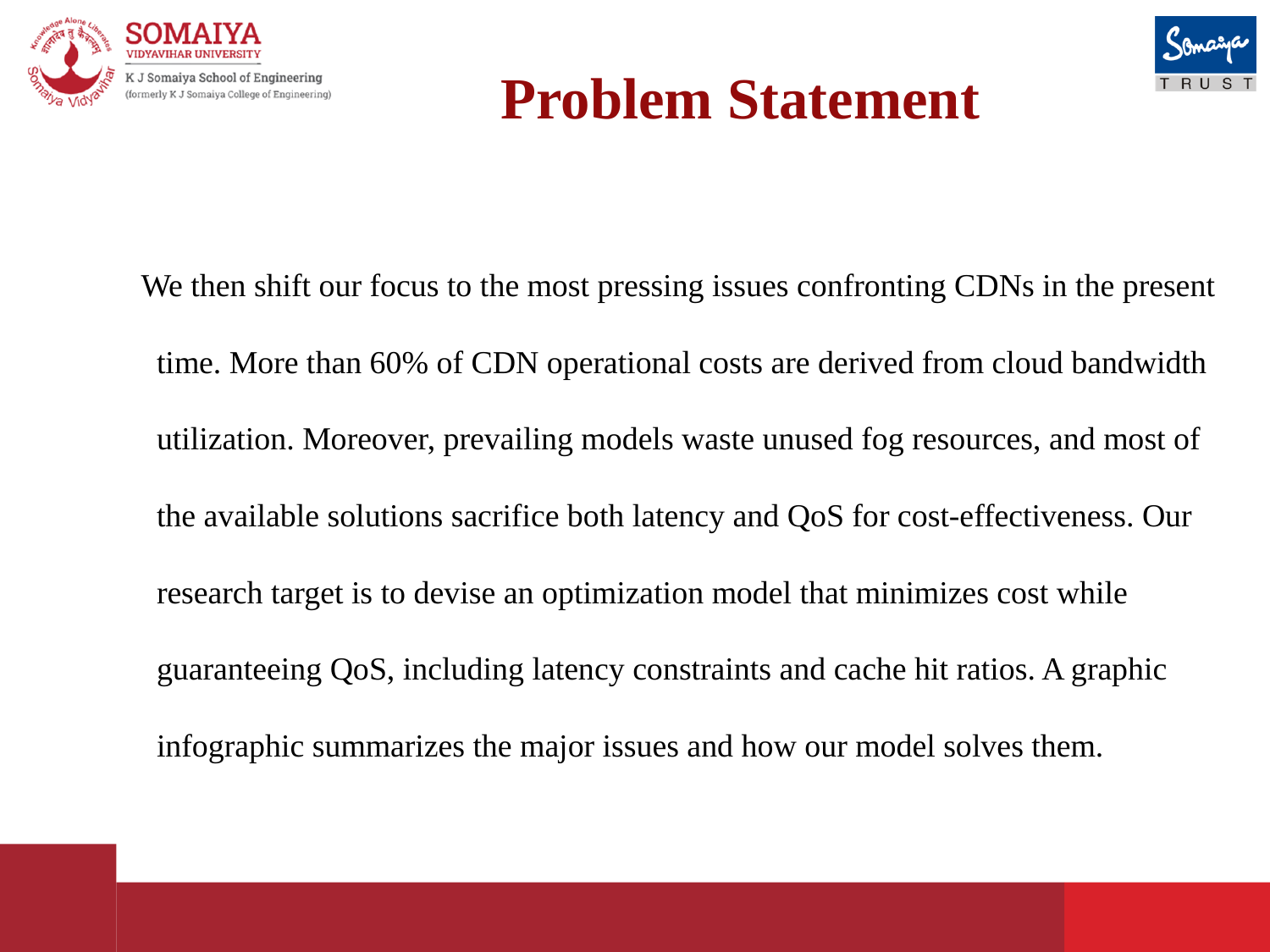

# Problem Statement
We then shift our focus to the most pressing issues confronting CDNs in the present time. More than 60% of CDN operational costs are derived from cloud bandwidth utilization. Moreover, prevailing models waste unused fog resources, and most of the available solutions sacrifice both latency and QoS for cost-effectiveness. Our research target is to devise an optimization model that minimizes cost while guaranteeing QoS, including latency constraints and cache hit ratios. A graphic infographic summarizes the major issues and how our model solves them.